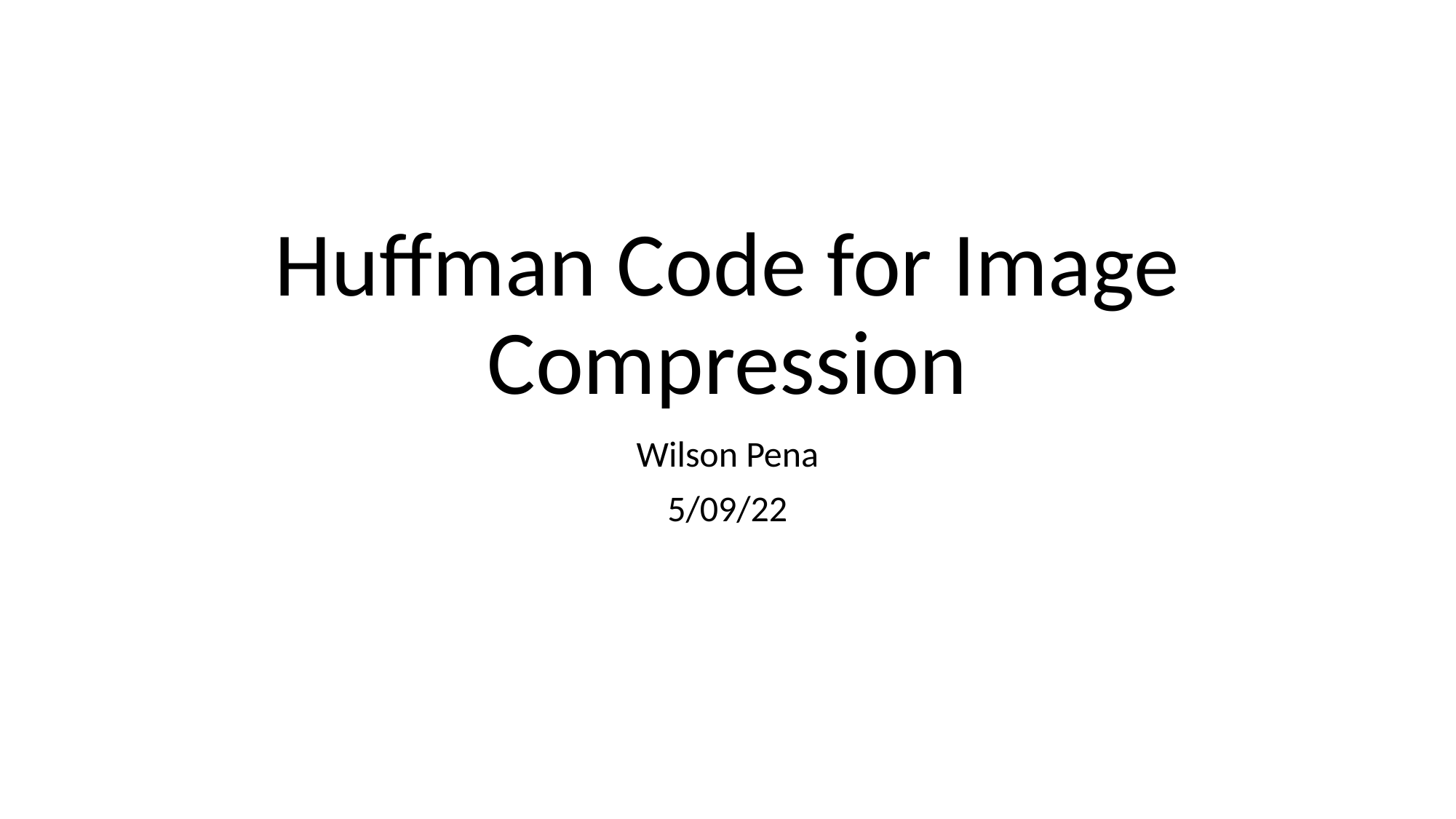

# Huffman Code for Image Compression
Wilson Pena
5/09/22